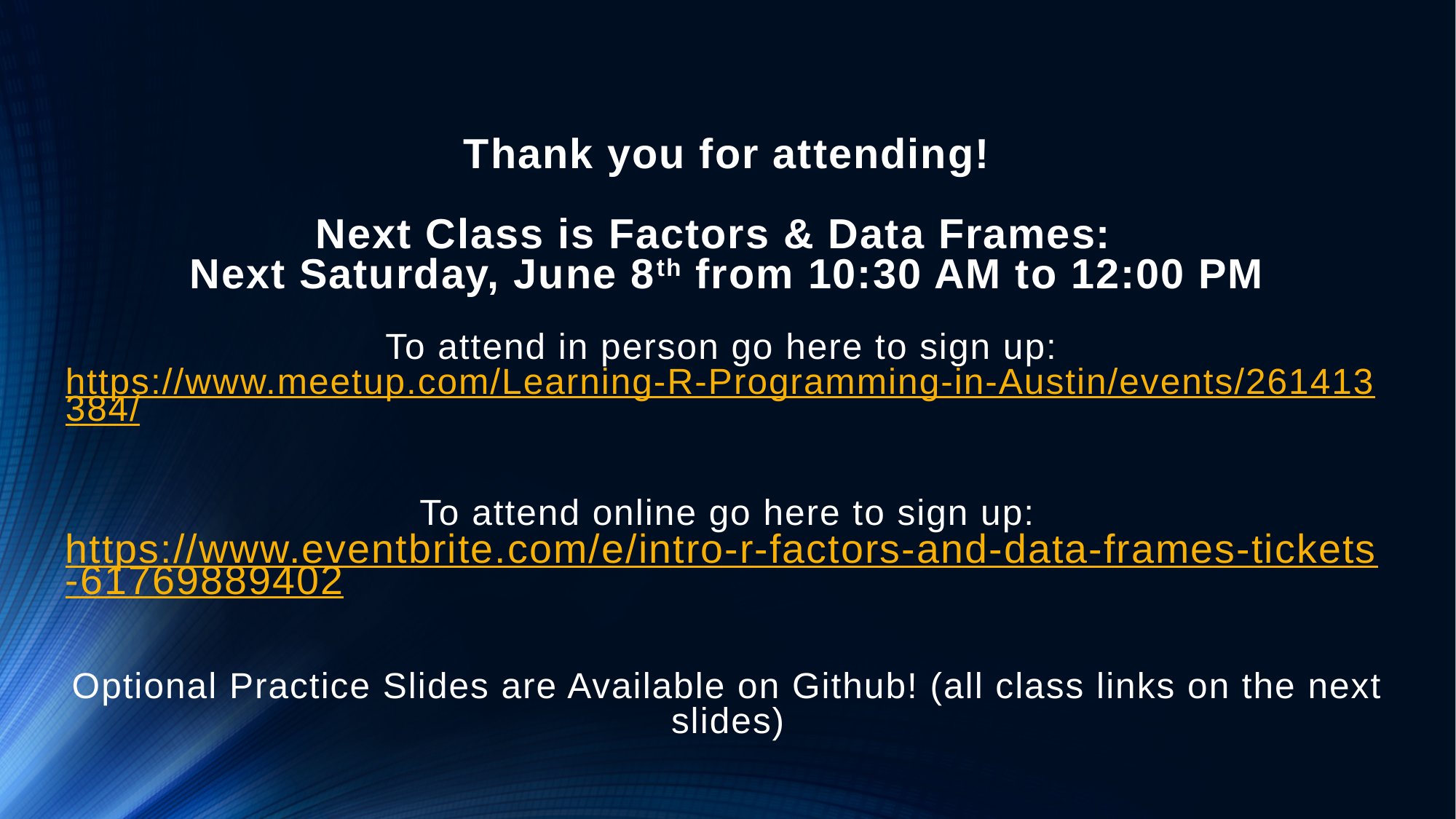

# Thank you for attending! Next Class is Factors & Data Frames: Next Saturday, June 8th from 10:30 AM to 12:00 PM To attend in person go here to sign up: https://www.meetup.com/Learning-R-Programming-in-Austin/events/261413384/ To attend online go here to sign up: https://www.eventbrite.com/e/intro-r-factors-and-data-frames-tickets-61769889402 Optional Practice Slides are Available on Github! (all class links on the next slides)